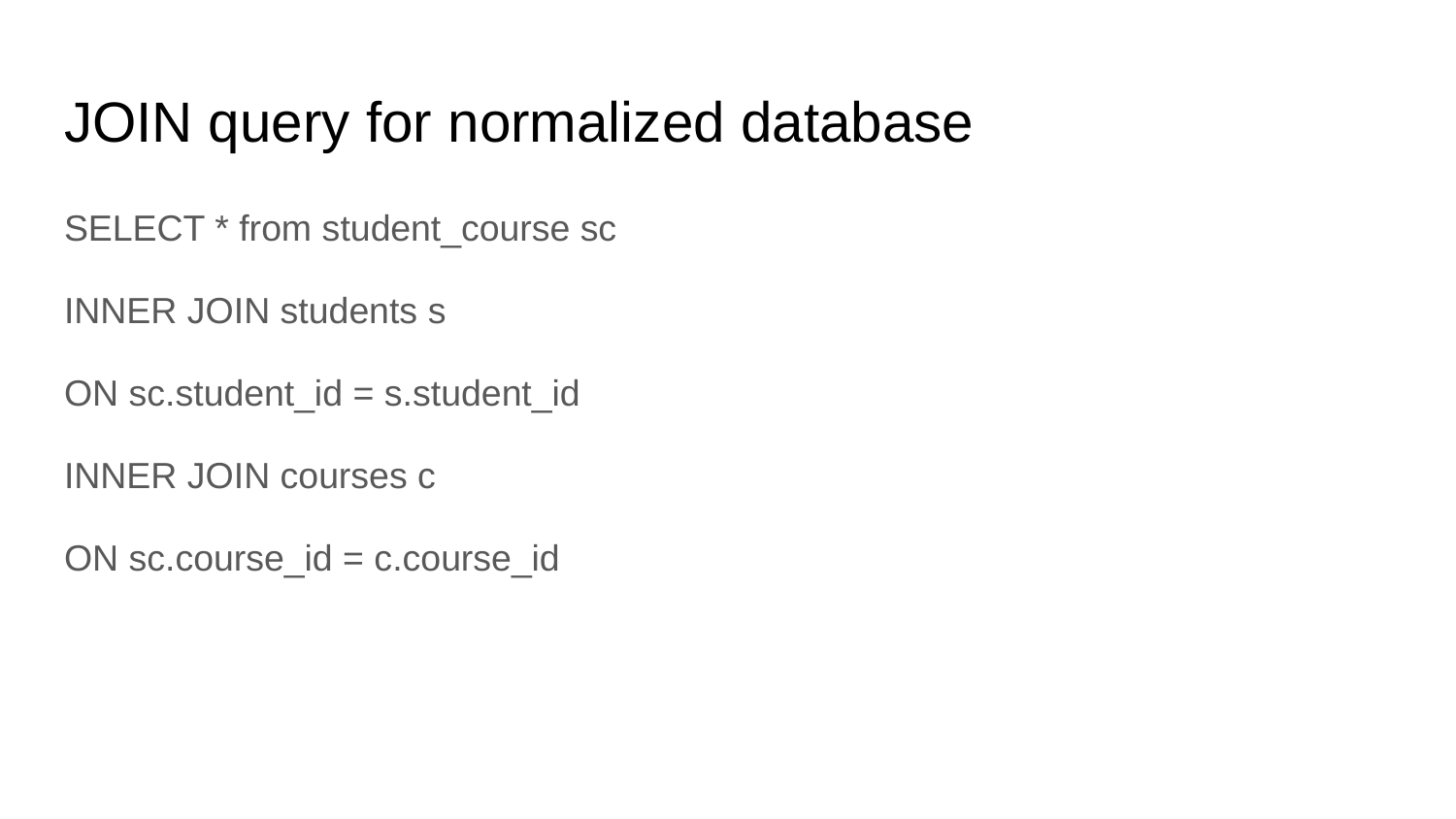

# JOIN query for normalized database
SELECT * from student_course sc
INNER JOIN students s
ON sc.student_id = s.student_id
INNER JOIN courses c
ON sc.course_id = c.course_id